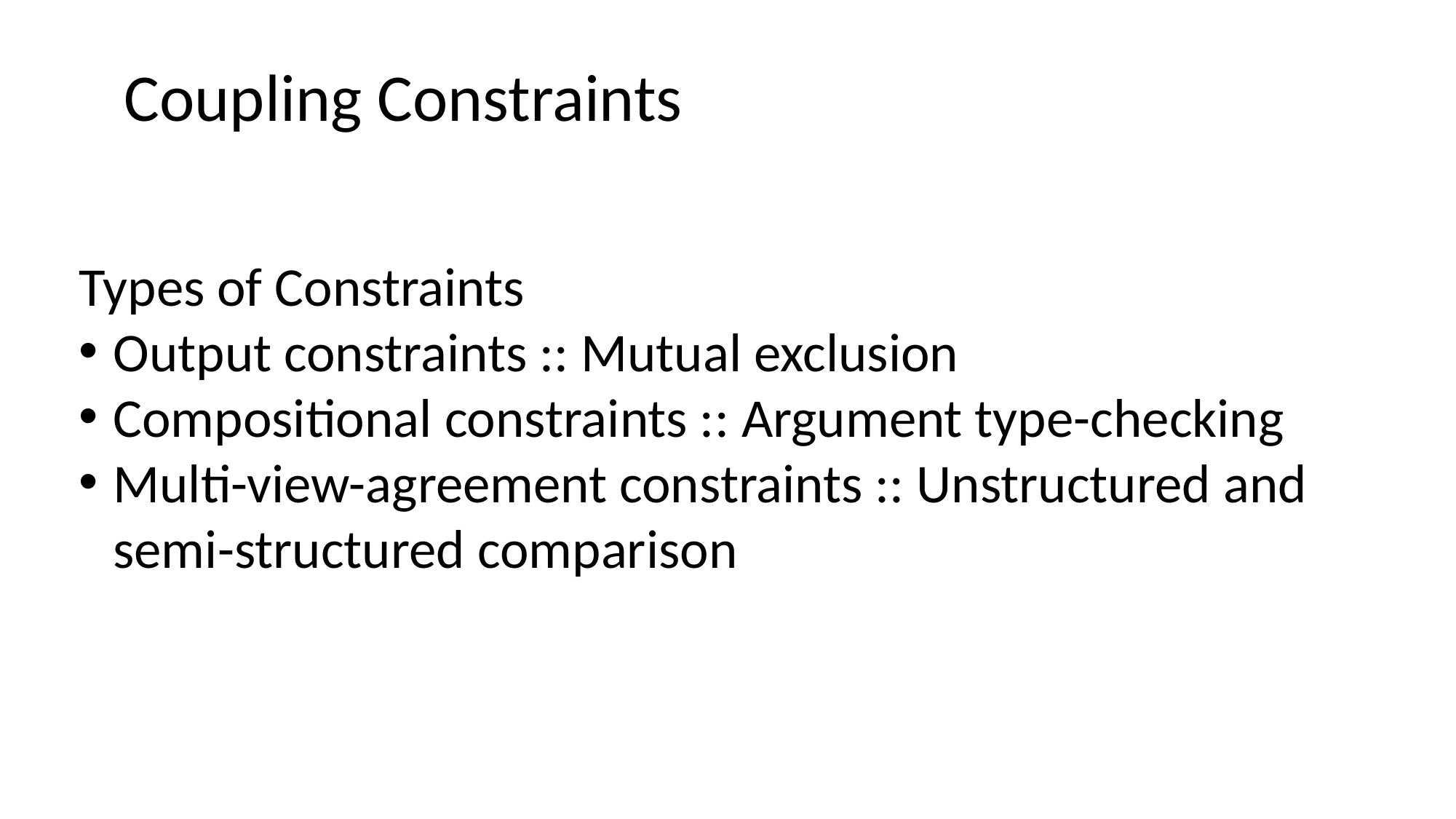

Coupling Constraints
Types of Constraints
Output constraints :: Mutual exclusion
Compositional constraints :: Argument type-checking
Multi-view-agreement constraints :: Unstructured and semi-structured comparison